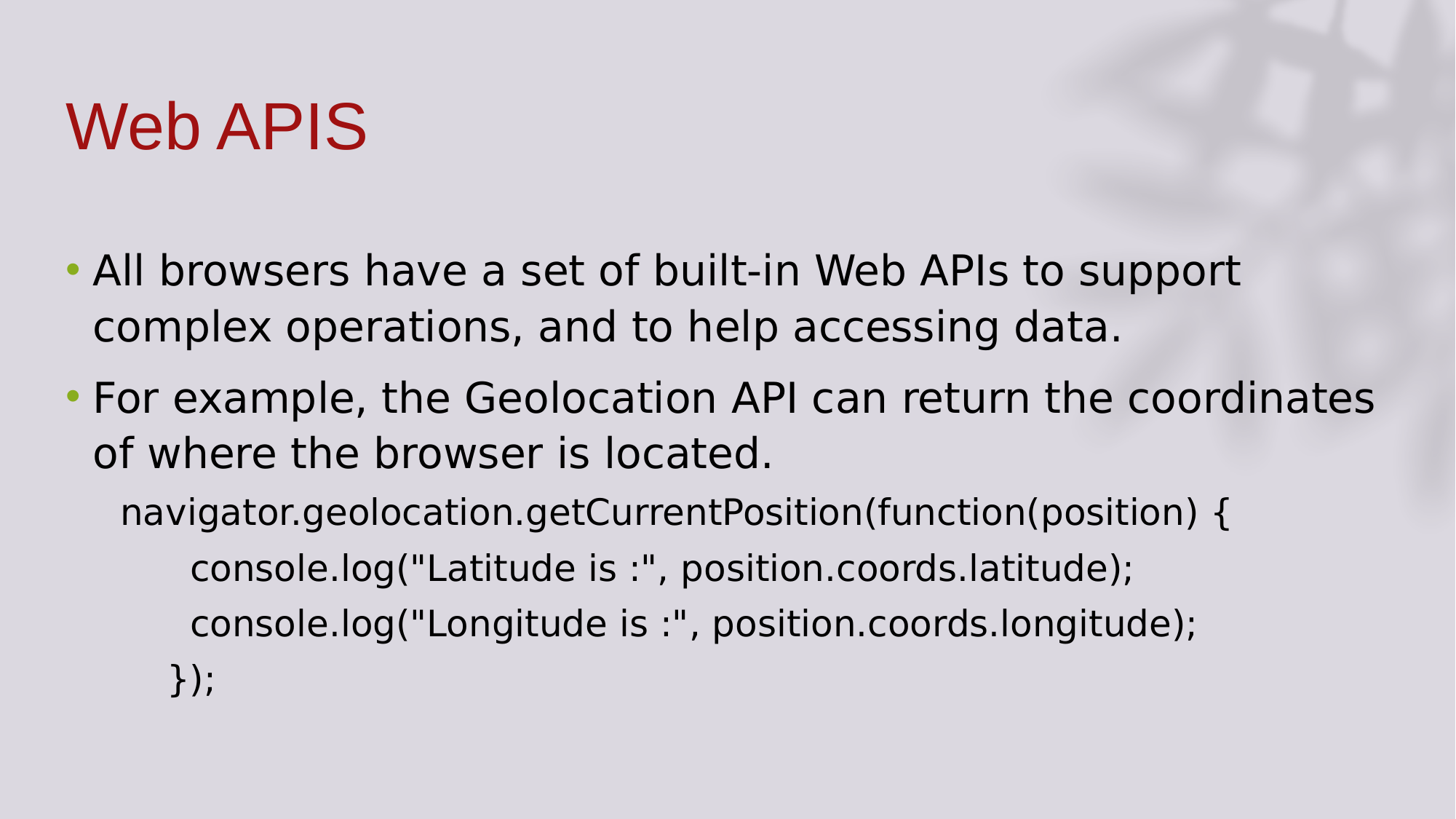

# Web APIS
All browsers have a set of built-in Web APIs to support complex operations, and to help accessing data.
For example, the Geolocation API can return the coordinates of where the browser is located.
navigator.geolocation.getCurrentPosition(function(position) {
      console.log("Latitude is :", position.coords.latitude);
      console.log("Longitude is :", position.coords.longitude);
    });